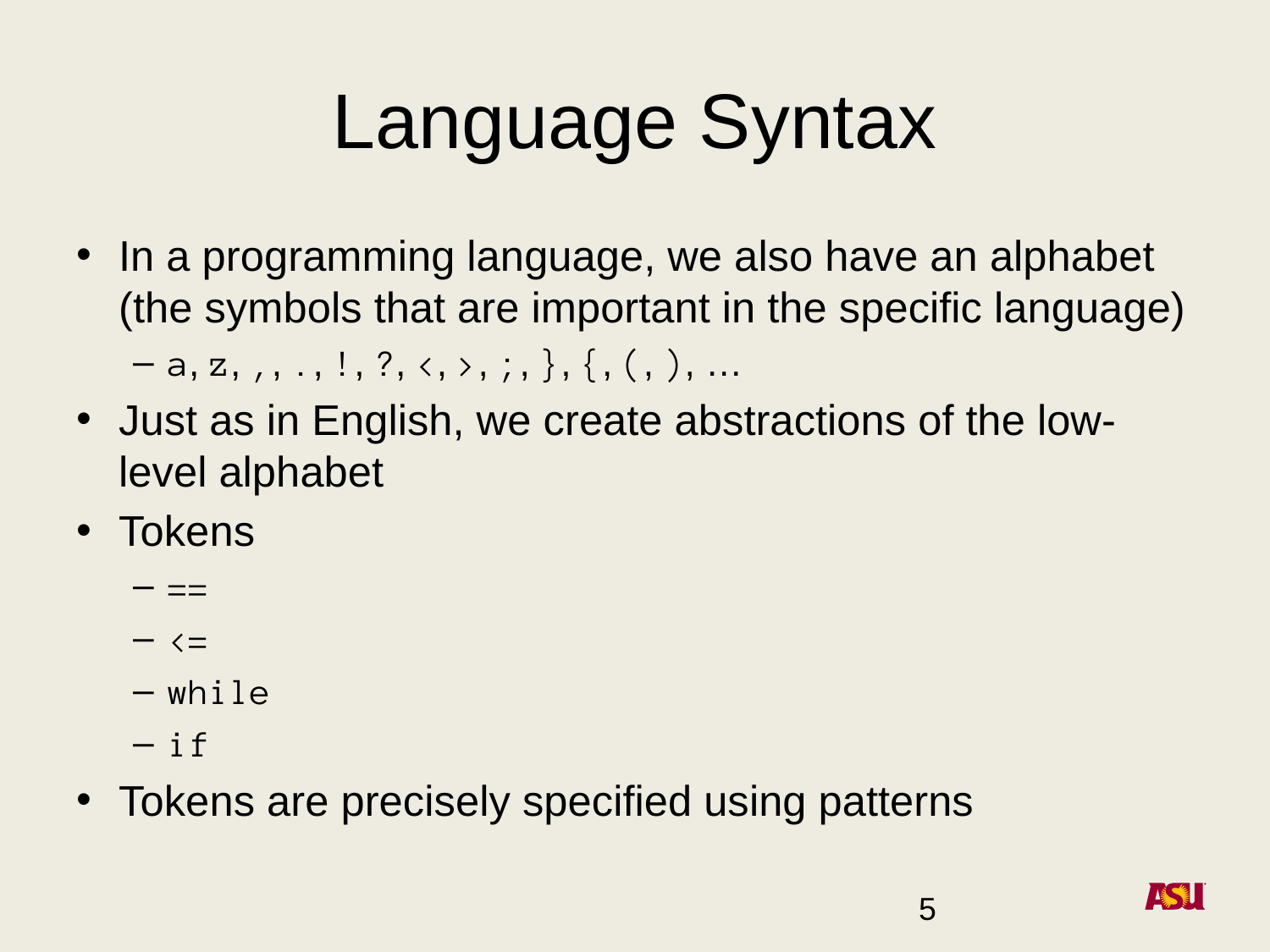

# Language Syntax
In a programming language, we also have an alphabet (the symbols that are important in the specific language)
a, z, ,, ., !, ?, <, >, ;, }, {, (, ), …
Just as in English, we create abstractions of the low-level alphabet
Tokens
==
<=
while
if
Tokens are precisely specified using patterns

5